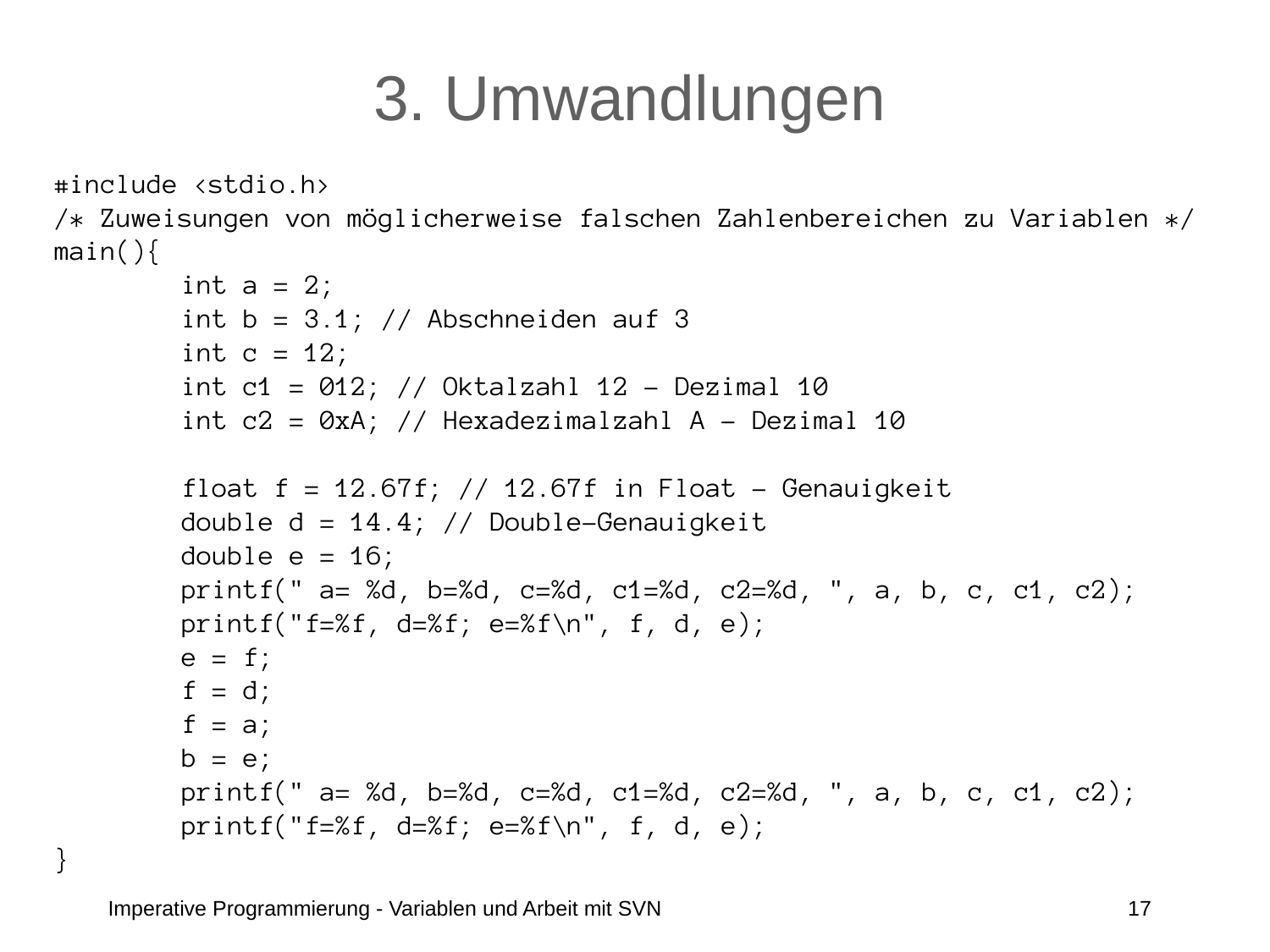

# 3. Umwandlungen
#include <stdio.h>
/* Zuweisungen von möglicherweise falschen Zahlenbereichen zu Variablen */
main(){
	int a = 2;
	int b = 3.1; // Abschneiden auf 3
	int c = 12;
	int c1 = 012; // Oktalzahl 12 - Dezimal 10
	int c2 = 0xA; // Hexadezimalzahl A - Dezimal 10

	float f = 12.67f; // 12.67f in Float - Genauigkeit
	double d = 14.4; // Double-Genauigkeit
	double e = 16;
	printf(" a= %d, b=%d, c=%d, c1=%d, c2=%d, ", a, b, c, c1, c2);
	printf("f=%f, d=%f; e=%f\n", f, d, e);
	e = f;
	f = d;
	f = a;
	b = e;
    	printf(" a= %d, b=%d, c=%d, c1=%d, c2=%d, ", a, b, c, c1, c2);
	printf("f=%f, d=%f; e=%f\n", f, d, e);
}

Imperative Programmierung - Variablen und Arbeit mit SVN
17